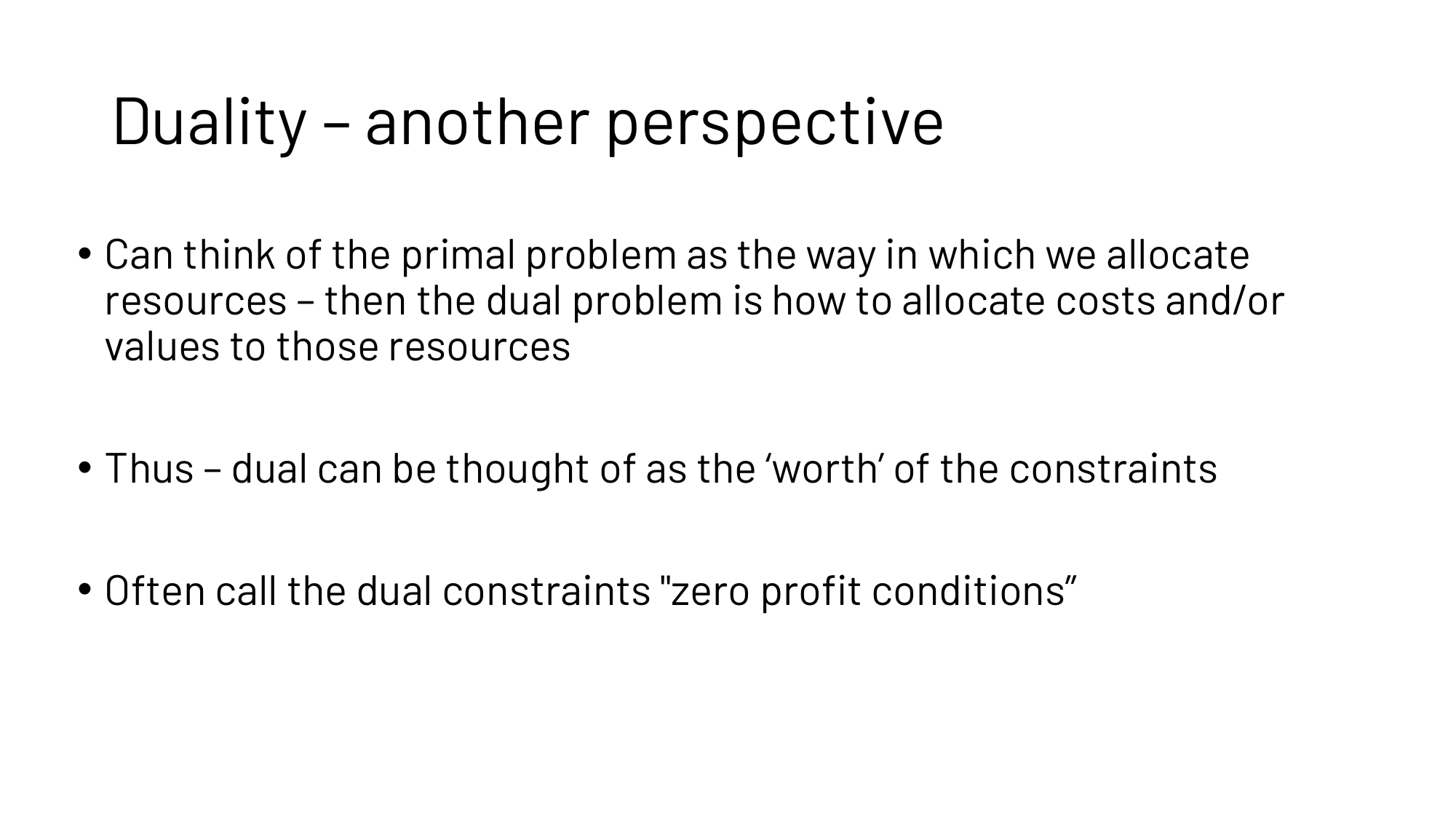

# Duality – another perspective
Can think of the primal problem as the way in which we allocate resources – then the dual problem is how to allocate costs and/or values to those resources

Thus – dual can be thought of as the ‘worth’ of the constraints

Often call the dual constraints "zero profit conditions”